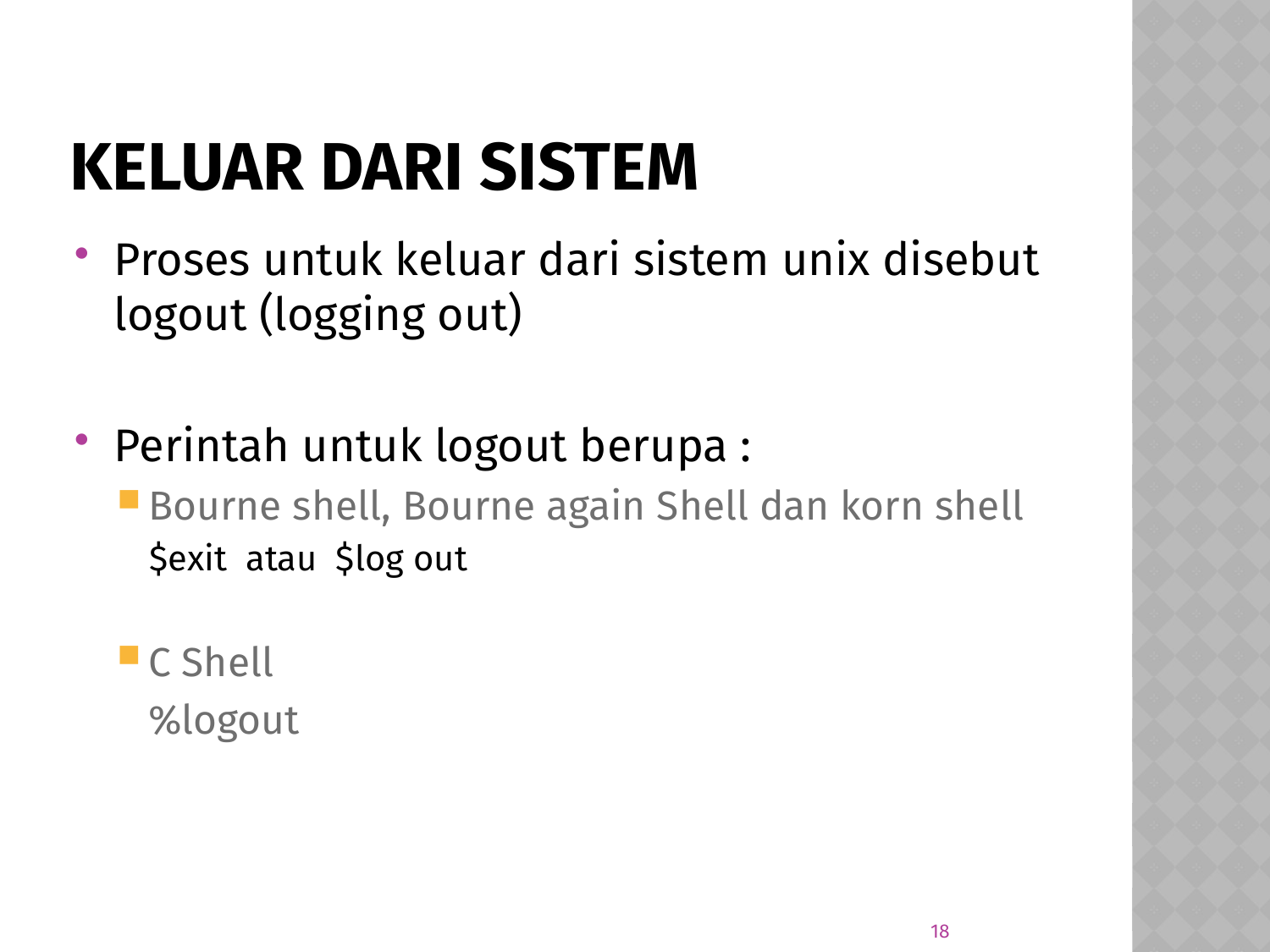

# Keluar dari sistem
Proses untuk keluar dari sistem unix disebut logout (logging out)

Perintah untuk logout berupa :
Bourne shell, Bourne again Shell dan korn shell
$exit  atau  $log out

C Shell
	%logout
18